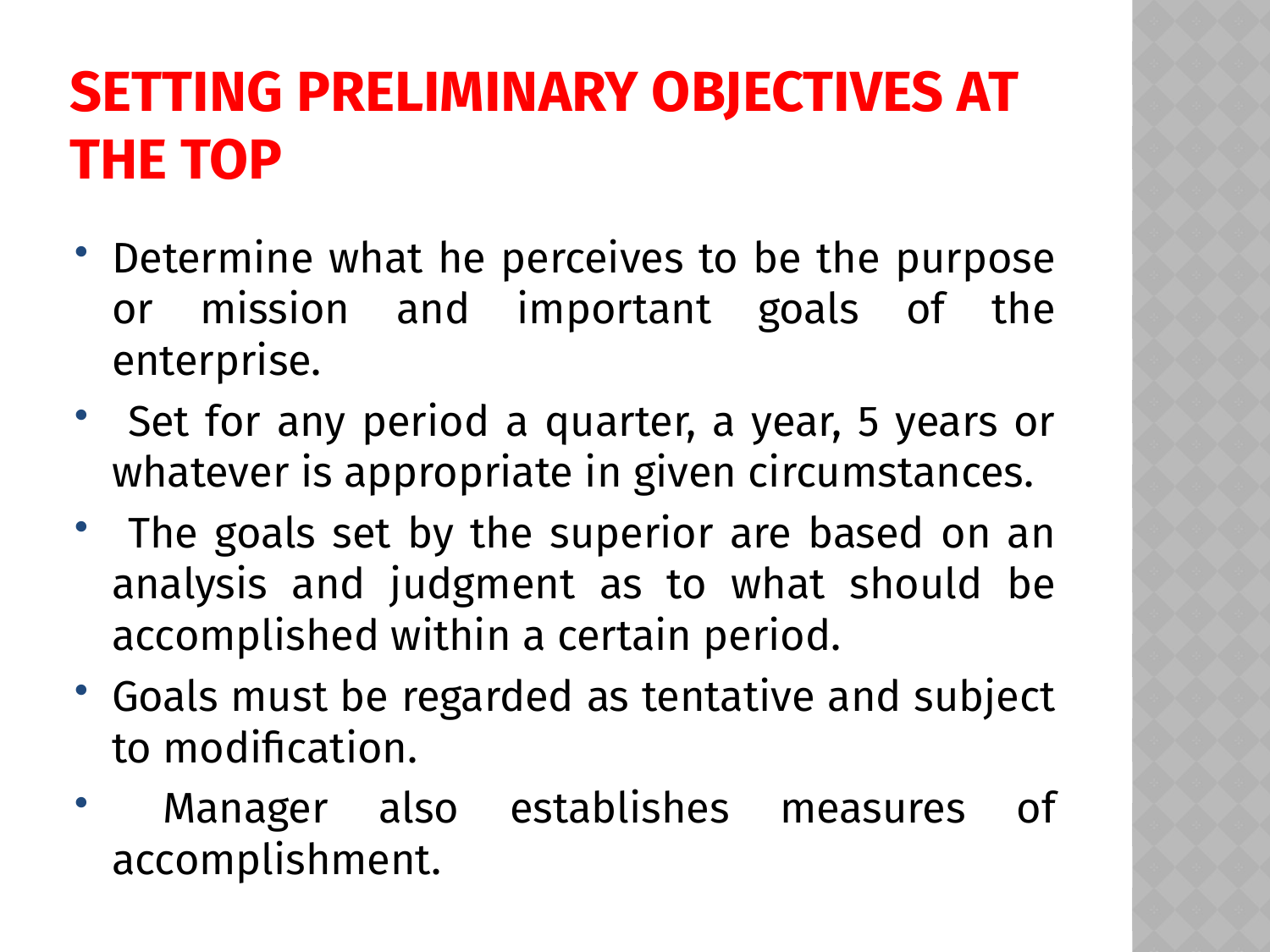

# Setting Preliminary Objectives at the top
Determine what he perceives to be the purpose or mission and important goals of the enterprise.
 Set for any period a quarter, a year, 5 years or whatever is appropriate in given circumstances.
 The goals set by the superior are based on an analysis and judgment as to what should be accomplished within a certain period.
Goals must be regarded as tentative and subject to modification.
 Manager also establishes measures of accomplishment.